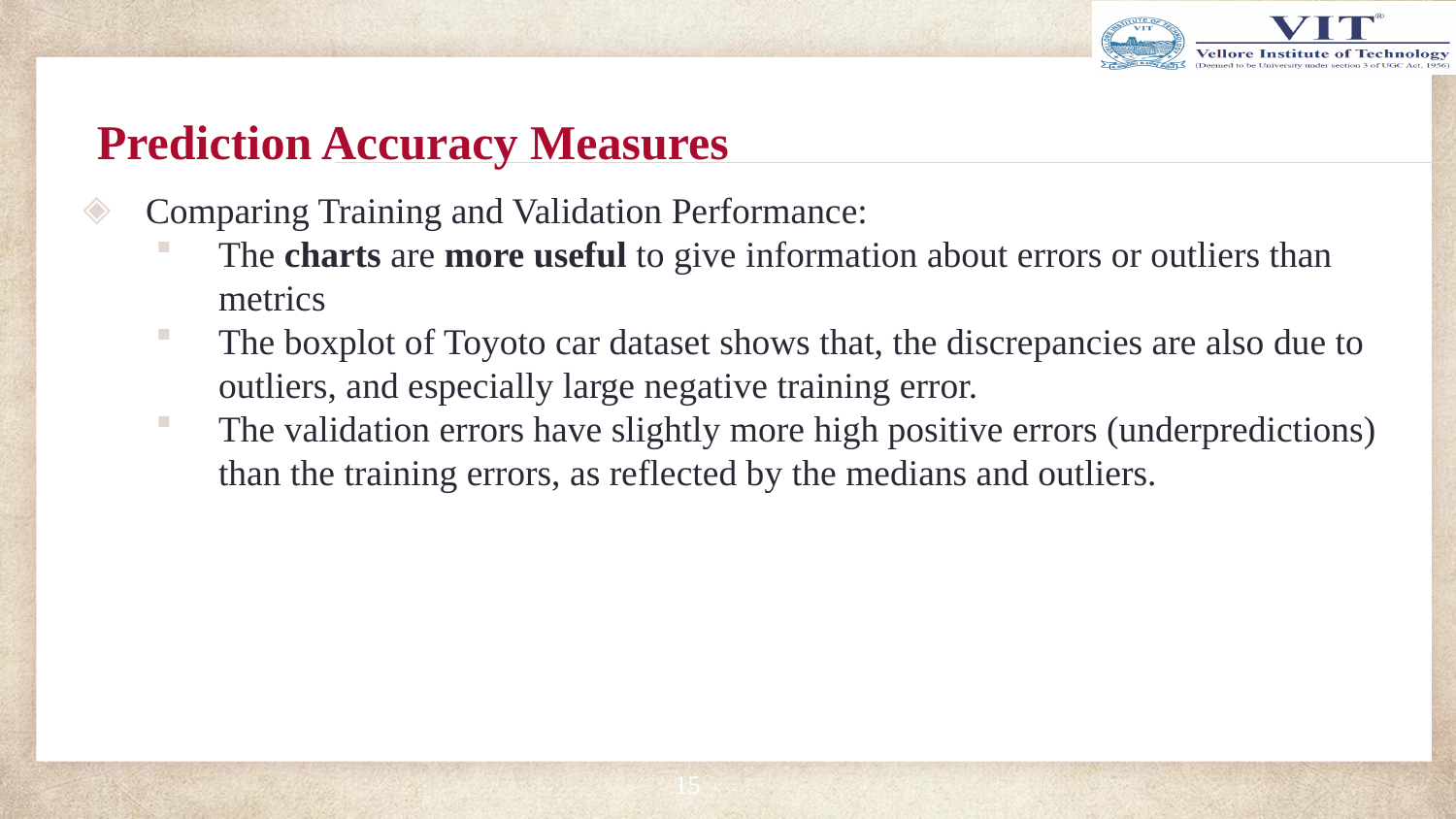

# Prediction Accuracy Measures
Comparing Training and Validation Performance:
The charts are more useful to give information about errors or outliers than metrics
The boxplot of Toyoto car dataset shows that, the discrepancies are also due to outliers, and especially large negative training error.
The validation errors have slightly more high positive errors (underpredictions) than the training errors, as reflected by the medians and outliers.

15